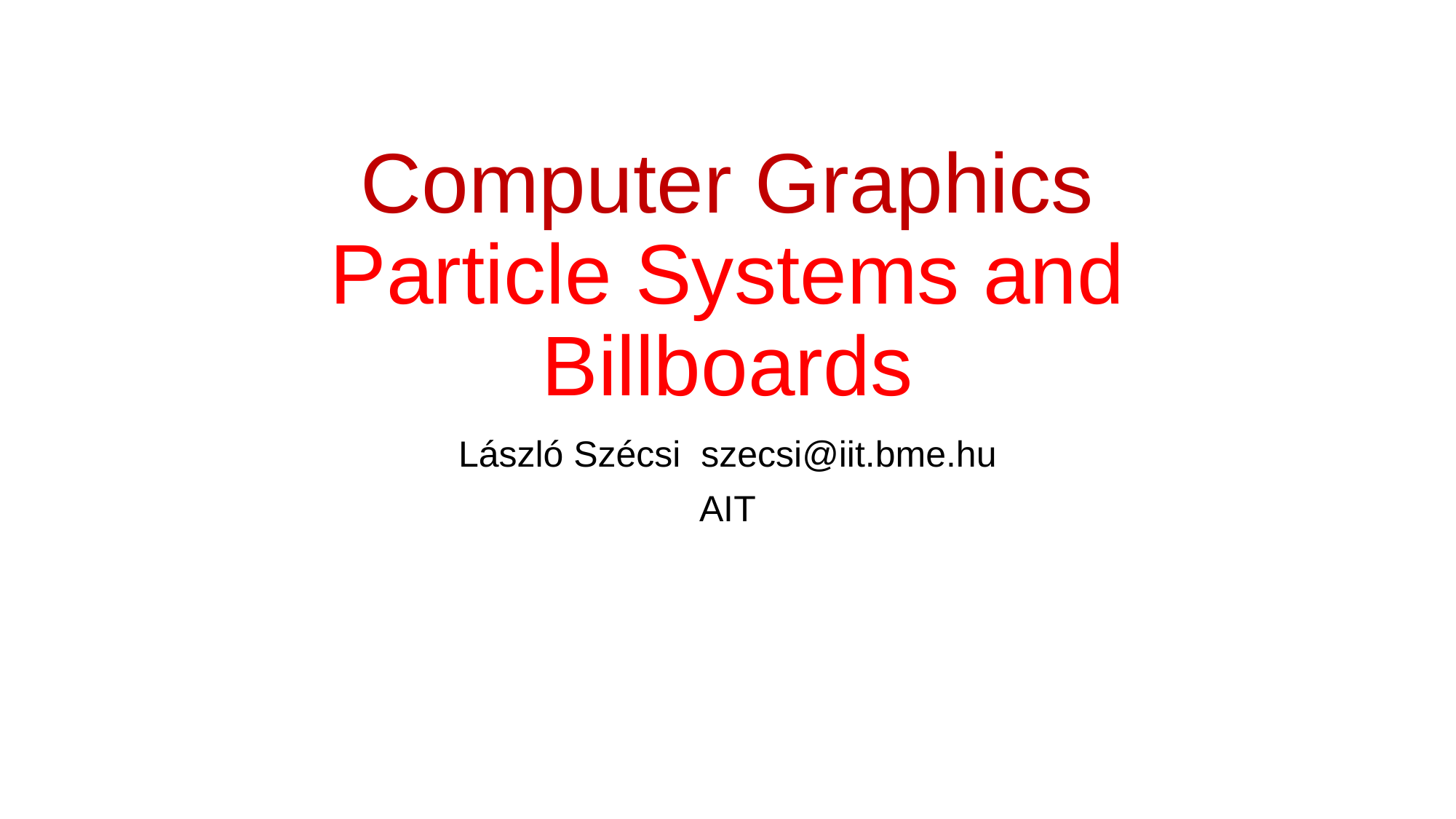

# Computer Graphics Particle Systems and Billboards
László Szécsi  szecsi@iit.bme.hu
AIT